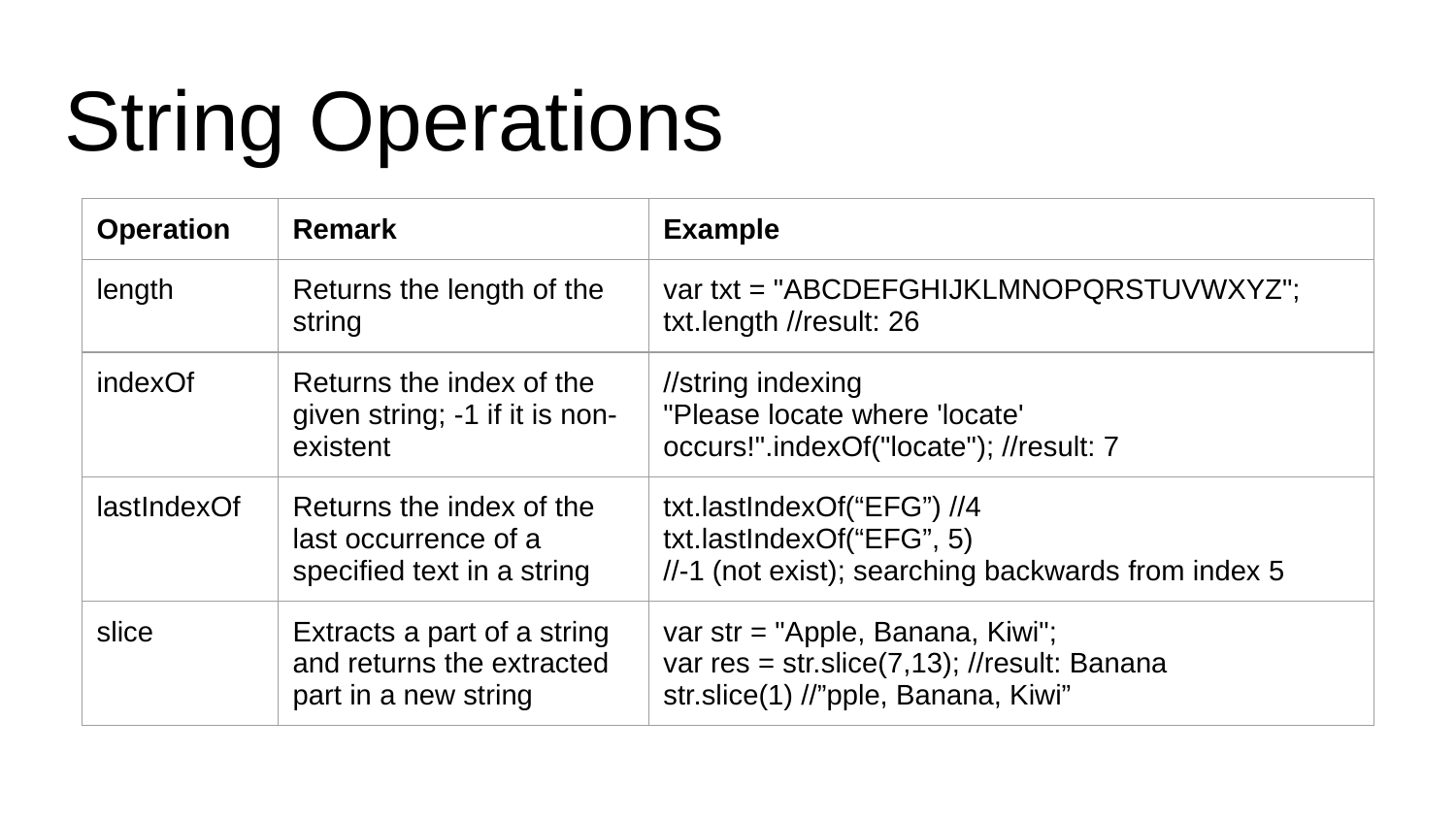

String Operations
| Operation | Remark | Example |
| --- | --- | --- |
| length | Returns the length of the string | var txt = "ABCDEFGHIJKLMNOPQRSTUVWXYZ"; txt.length //result: 26 |
| indexOf | Returns the index of the given string; -1 if it is non-existent | //string indexing "Please locate where 'locate' occurs!".indexOf("locate"); //result: 7 |
| lastIndexOf | Returns the index of the last occurrence of a specified text in a string | txt.lastIndexOf(“EFG”) //4 txt.lastIndexOf(“EFG”, 5) //-1 (not exist); searching backwards from index 5 |
| slice | Extracts a part of a string and returns the extracted part in a new string | var str = "Apple, Banana, Kiwi"; var res = str.slice(7,13); //result: Banana str.slice(1) //”pple, Banana, Kiwi” |